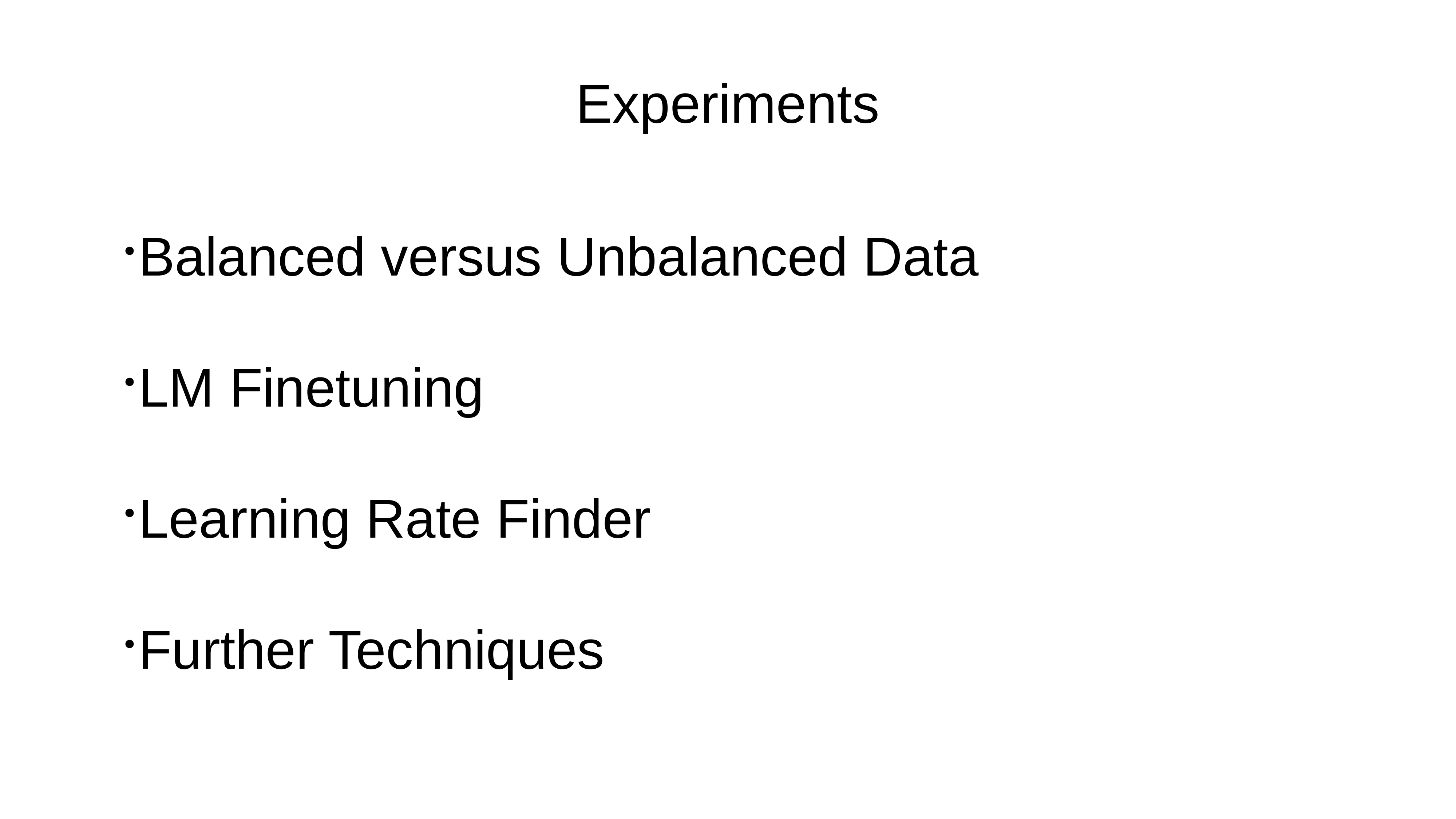

Experiments
Balanced versus Unbalanced Data

LM Finetuning

Learning Rate Finder

Further Techniques